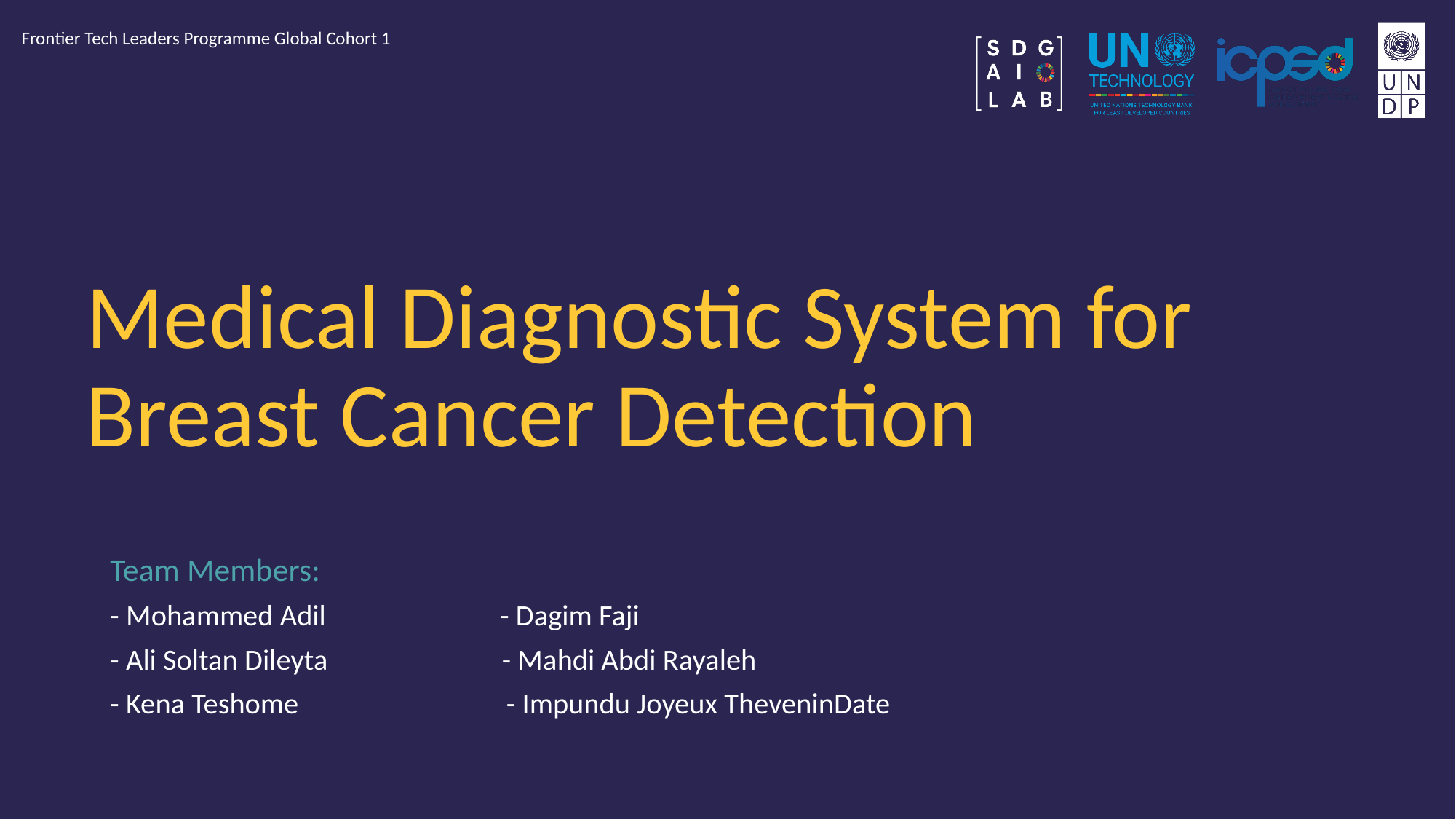

Frontier Tech Leaders Programme Global Cohort 1
# Medical Diagnostic System for Breast Cancer Detection
Team Members:
- Mohammed Adil                          - Dagim Faji
- Ali Soltan Dileyta                          - Mahdi Abdi Rayaleh
- Kena Teshome                               - Impundu Joyeux TheveninDate